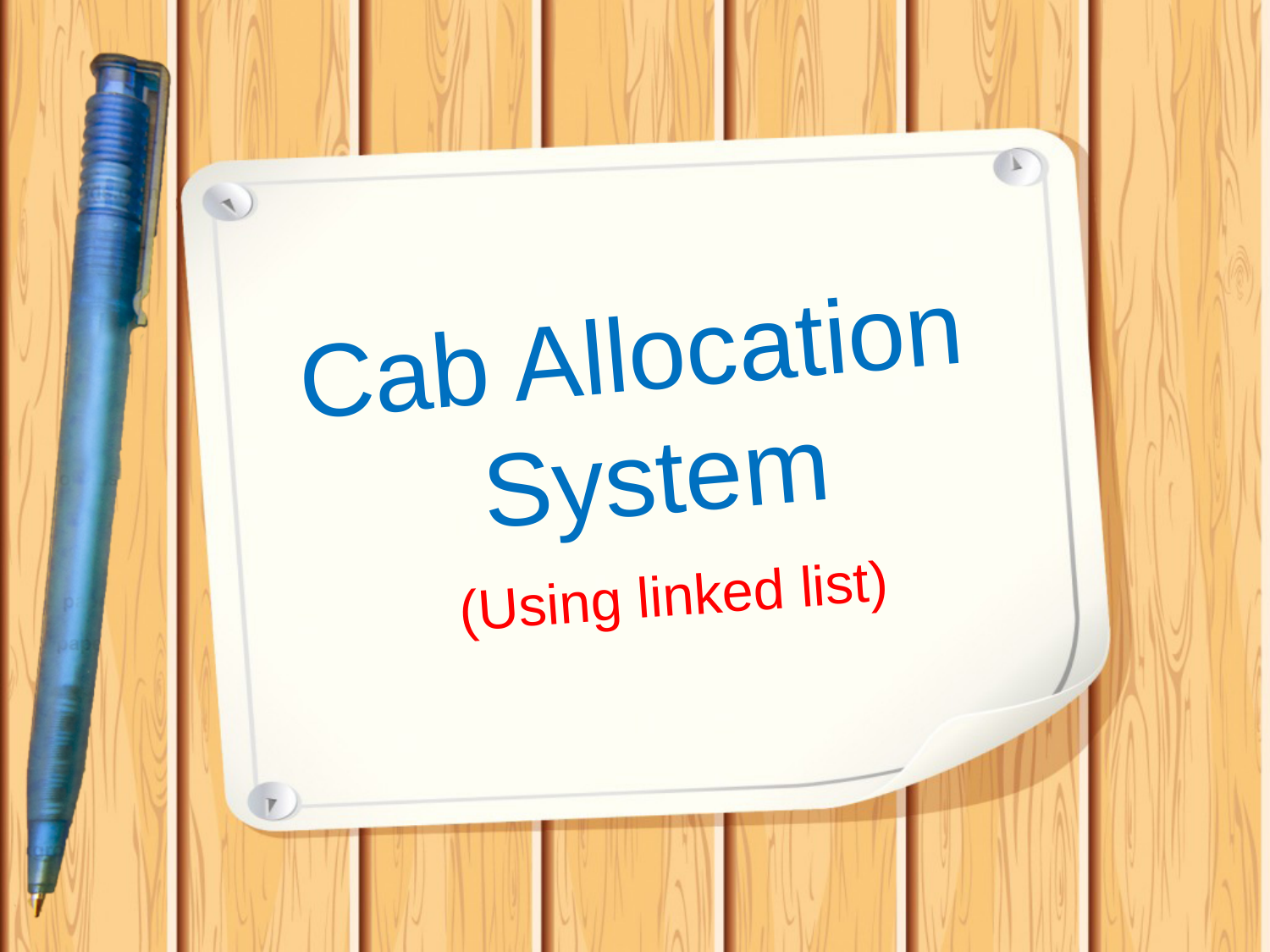

# Cab Allocation System
(Using linked list)